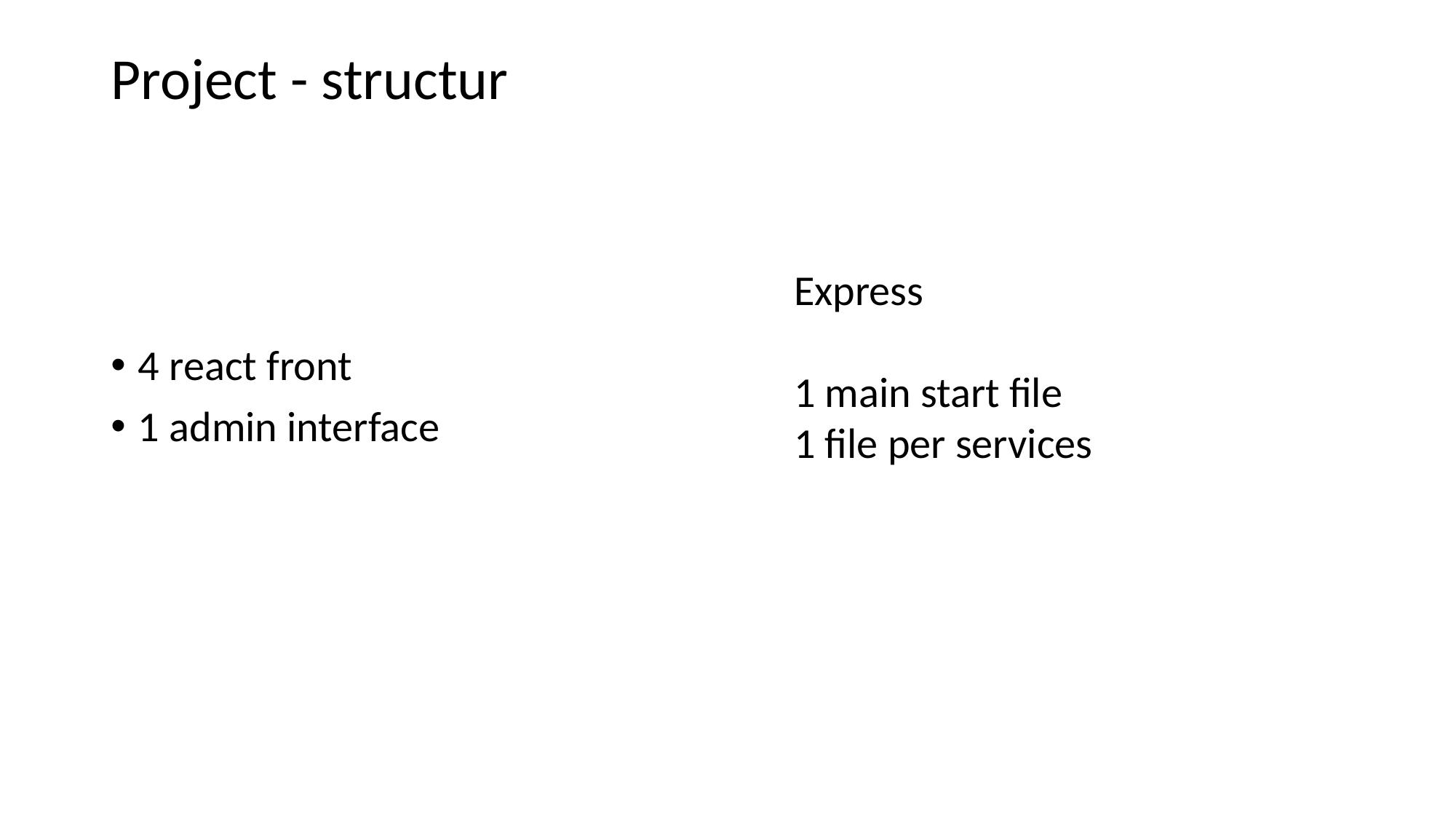

# Project - structur
Express

1 main start file
1 file per services
4 react front
1 admin interface